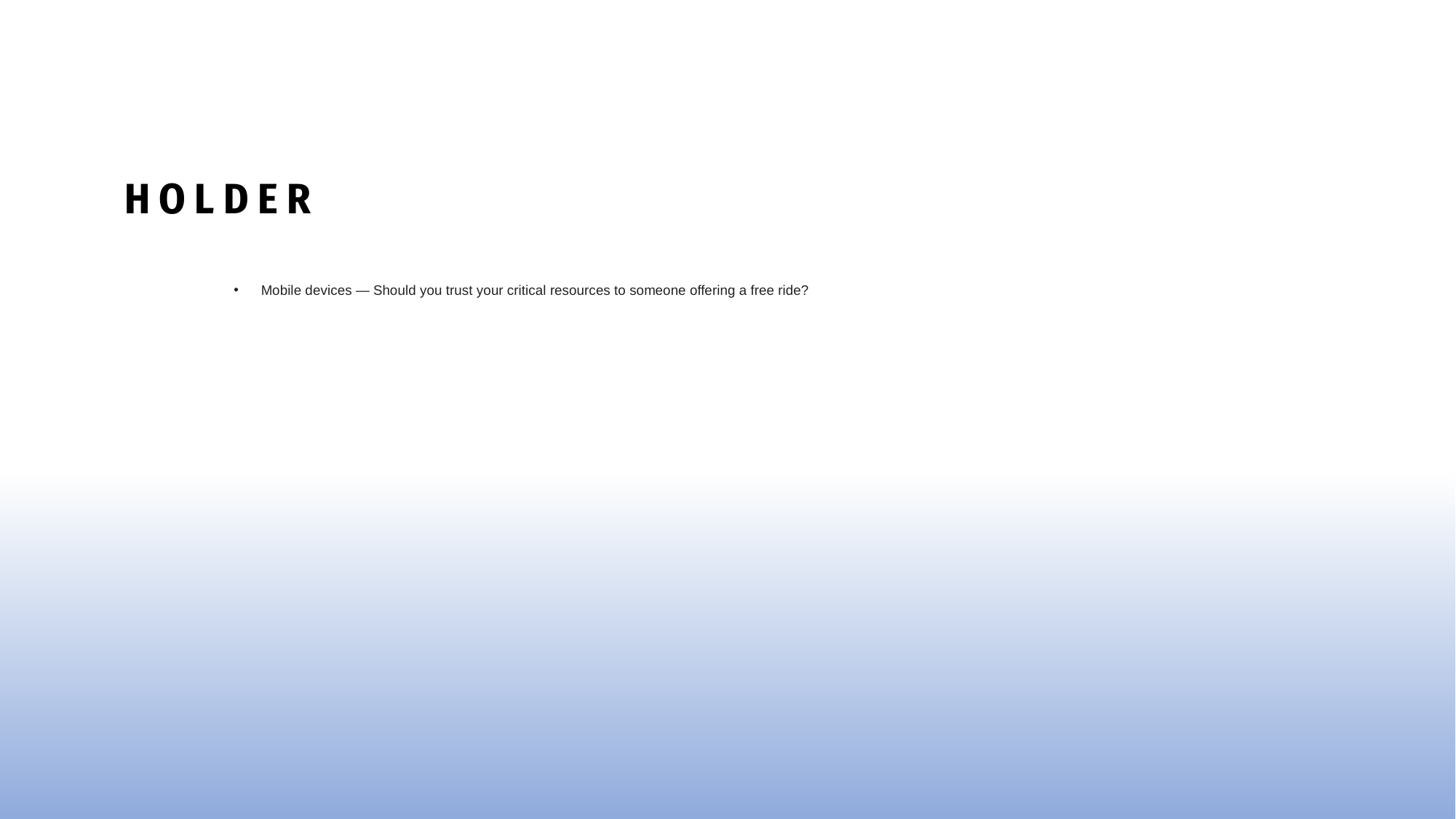

# Holder
Mobile devices — Should you trust your critical resources to someone offering a free ride?